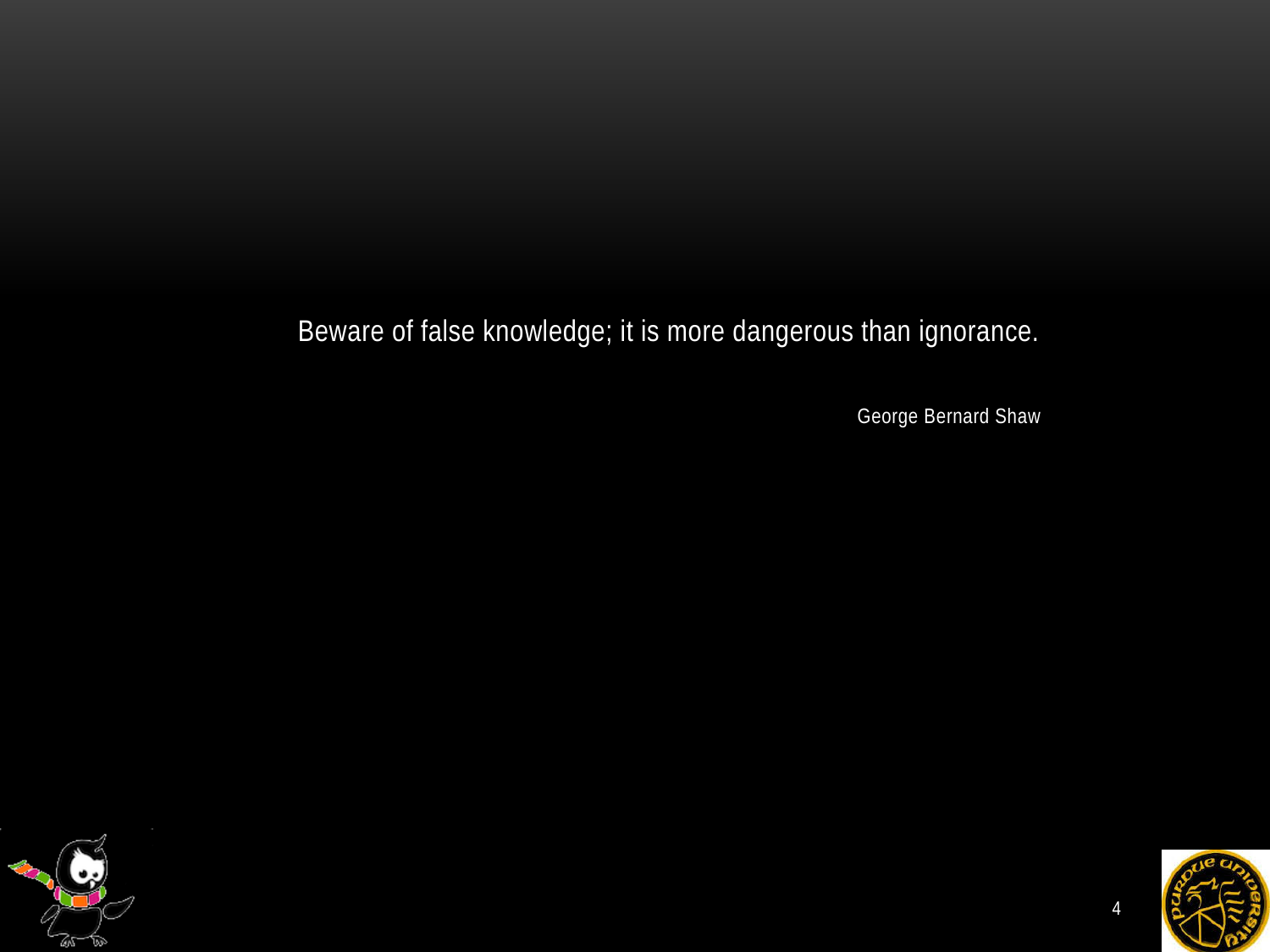

Beware of false knowledge; it is more dangerous than ignorance.

George Bernard Shaw
4